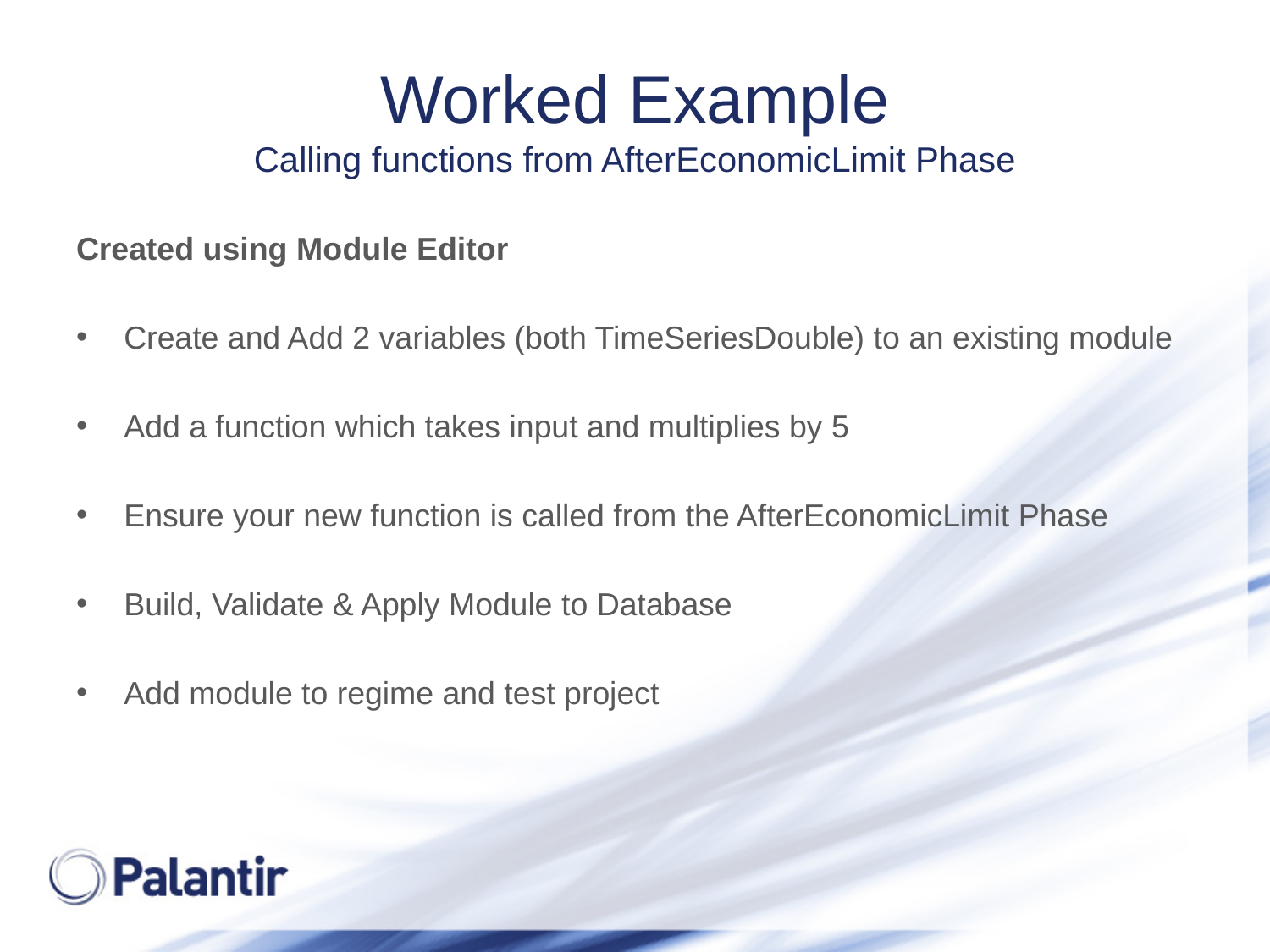

# Worked Example Calling functions from AfterEconomicLimit Phase
Created using Module Editor

Create and Add 2 variables (both TimeSeriesDouble) to an existing module

Add a function which takes input and multiplies by 5

Ensure your new function is called from the AfterEconomicLimit Phase

Build, Validate & Apply Module to Database

Add module to regime and test project